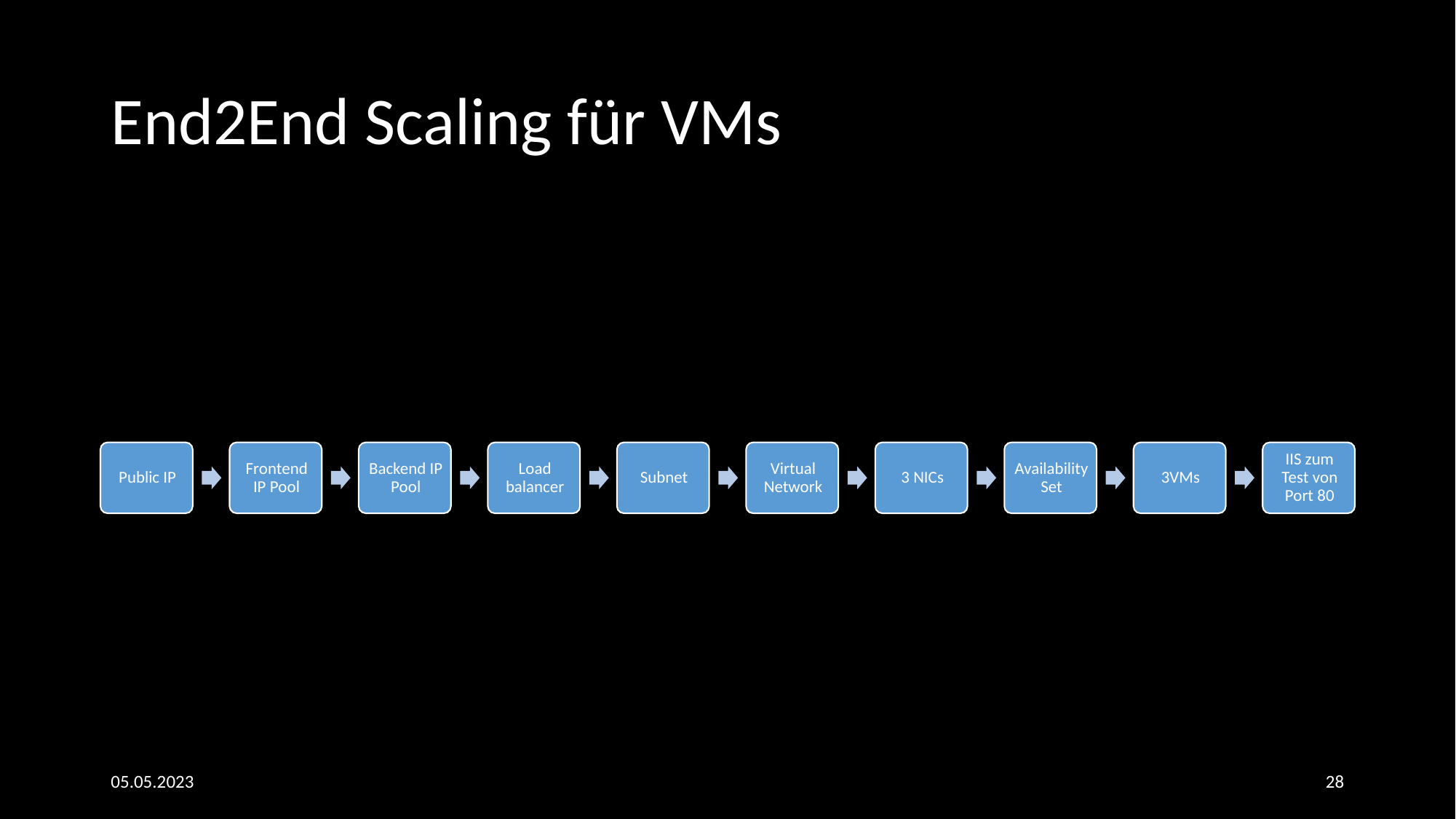

# End2End Scaling für VMs
Public IP

Frontend IP Pool

Backend IP Pool

Load balancer

Subnet

Virtual Network

3 NICs

Availability Set

3VMs

IIS zum Test von Port 80
05.05.2023
28